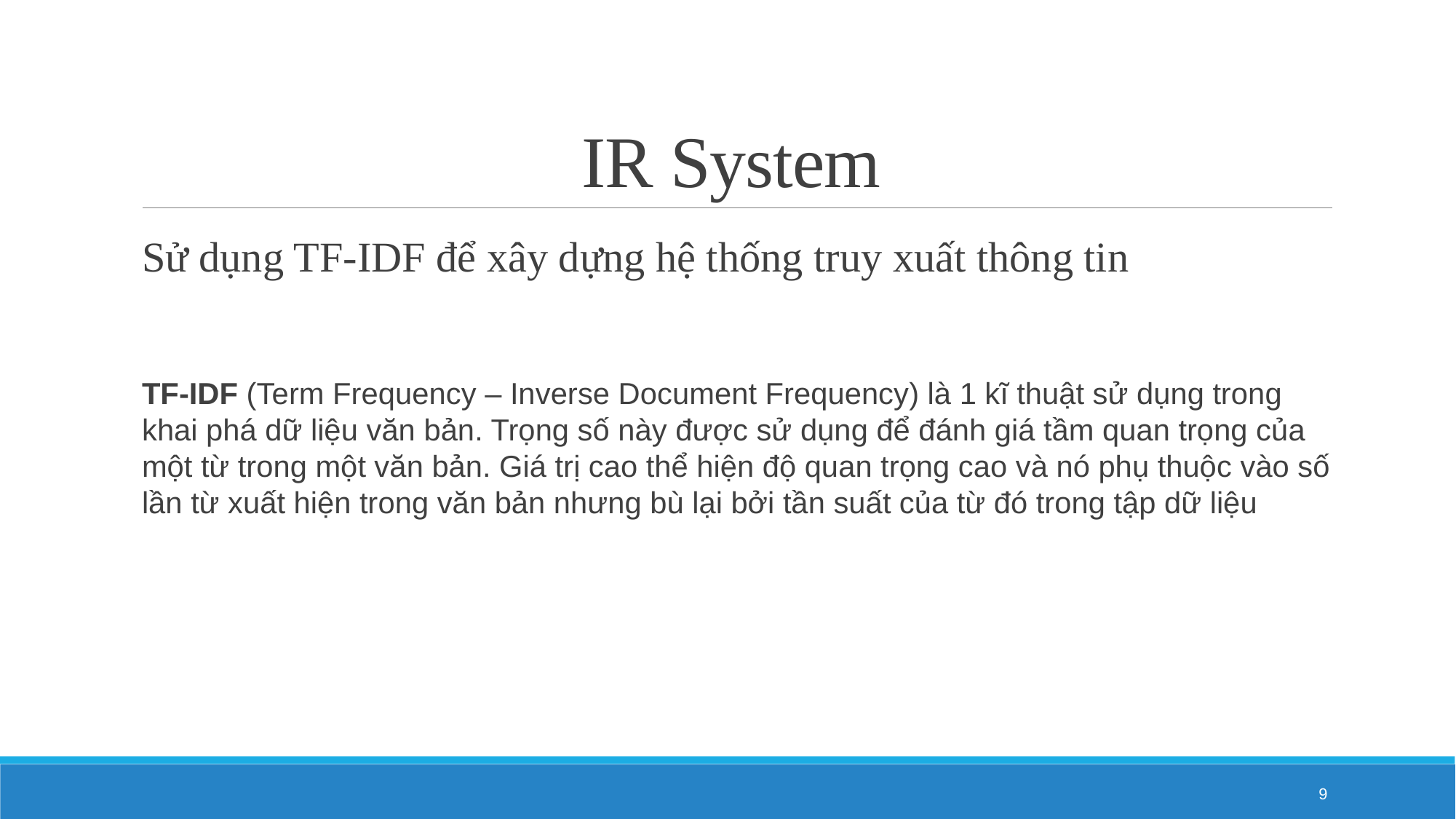

# IR System
Sử dụng TF-IDF để xây dựng hệ thống truy xuất thông tin

TF-IDF (Term Frequency – Inverse Document Frequency) là 1 kĩ thuật sử dụng trong khai phá dữ liệu văn bản. Trọng số này được sử dụng để đánh giá tầm quan trọng của một từ trong một văn bản. Giá trị cao thể hiện độ quan trọng cao và nó phụ thuộc vào số lần từ xuất hiện trong văn bản nhưng bù lại bởi tần suất của từ đó trong tập dữ liệu

9